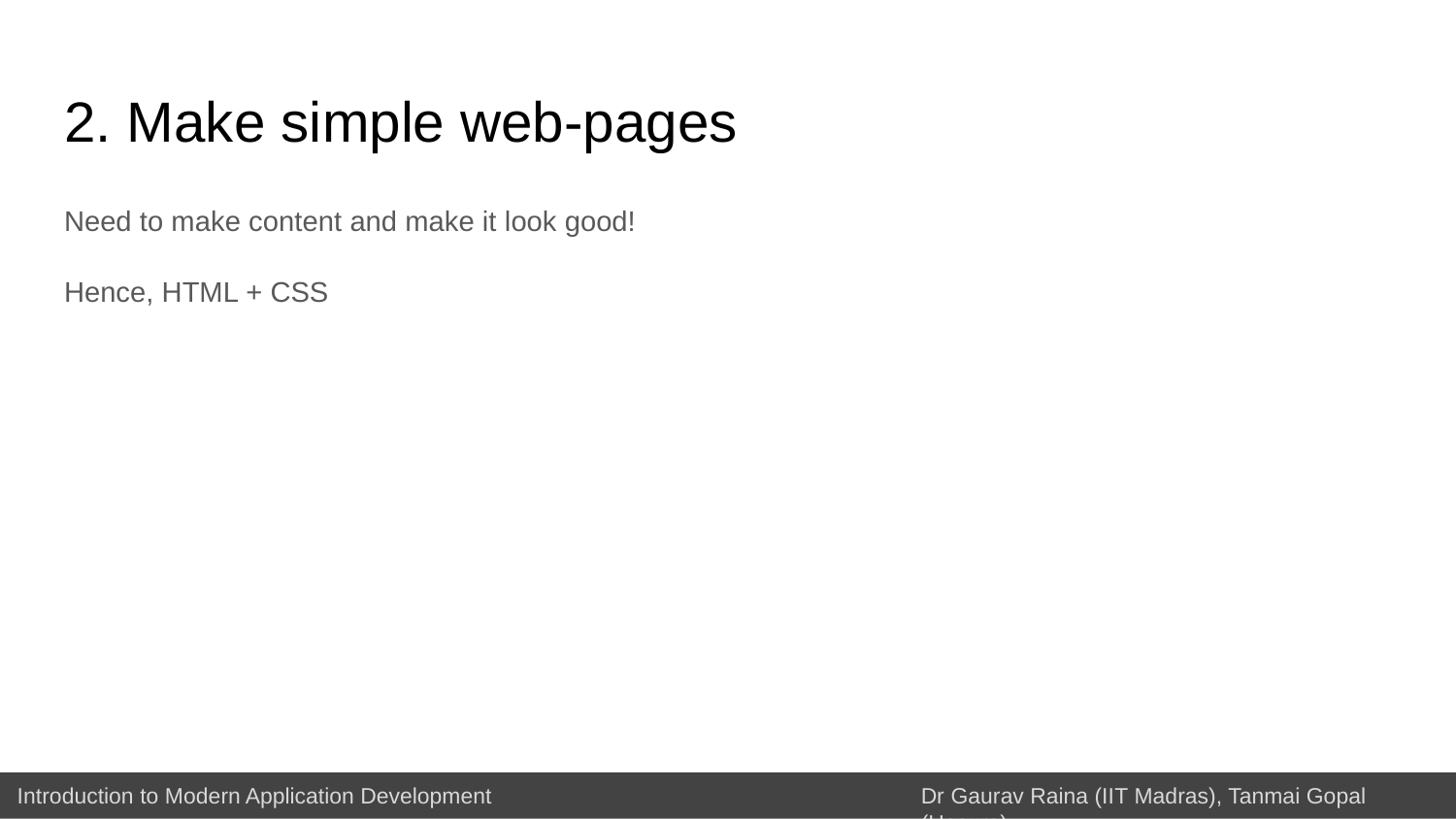

# 2. Make simple web-pages
Need to make content and make it look good!
Hence, HTML + CSS